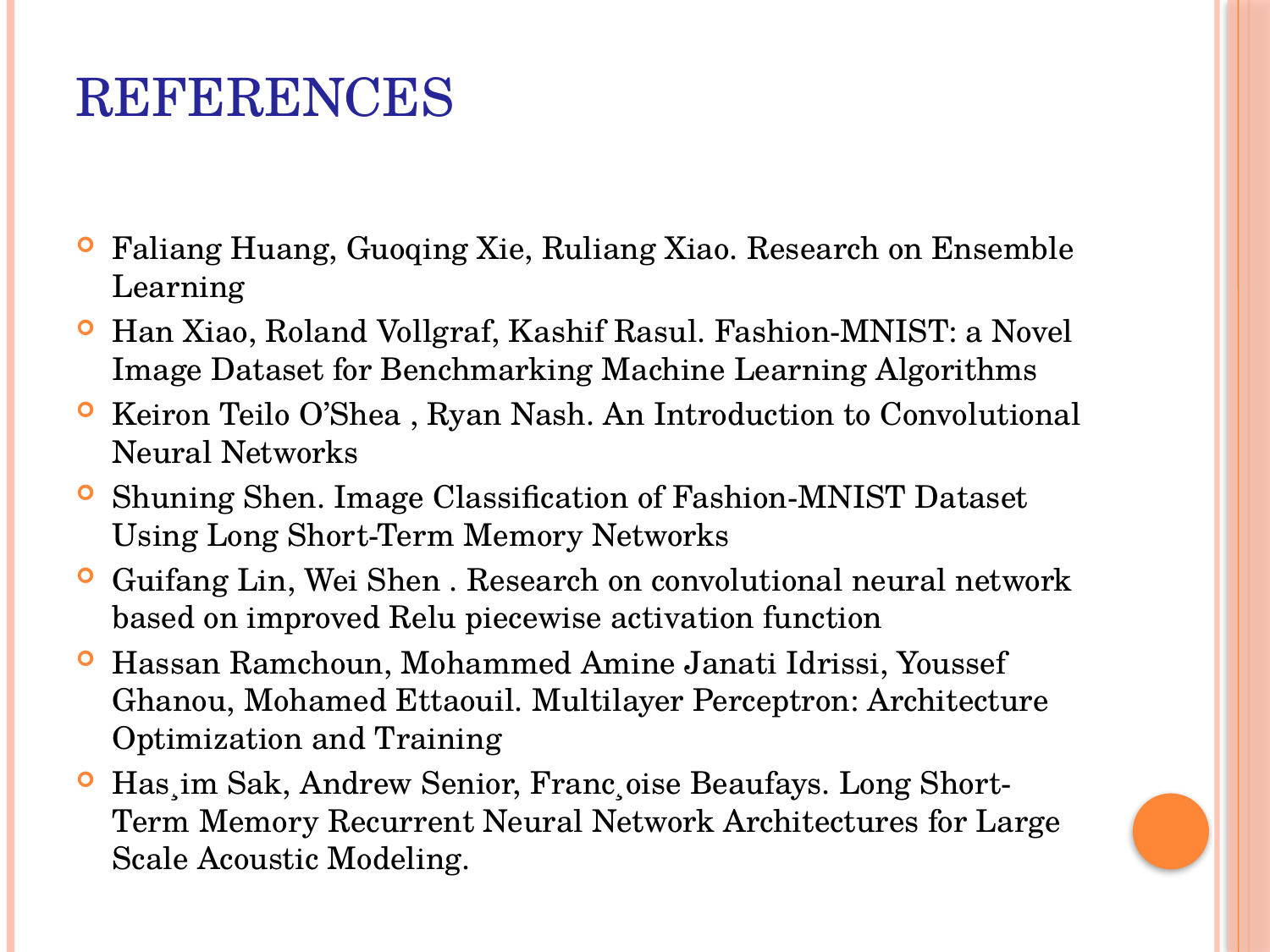

# References
Faliang Huang, Guoqing Xie, Ruliang Xiao. Research on Ensemble Learning
Han Xiao, Roland Vollgraf, Kashif Rasul. Fashion-MNIST: a Novel Image Dataset for Benchmarking Machine Learning Algorithms
Keiron Teilo O’Shea , Ryan Nash. An Introduction to Convolutional Neural Networks
Shuning Shen. Image Classification of Fashion-MNIST Dataset Using Long Short-Term Memory Networks
Guifang Lin, Wei Shen . Research on convolutional neural network based on improved Relu piecewise activation function
Hassan Ramchoun, Mohammed Amine Janati Idrissi, Youssef Ghanou, Mohamed Ettaouil. Multilayer Perceptron: Architecture Optimization and Training
Has¸im Sak, Andrew Senior, Franc¸oise Beaufays. Long Short-Term Memory Recurrent Neural Network Architectures for Large Scale Acoustic Modeling.